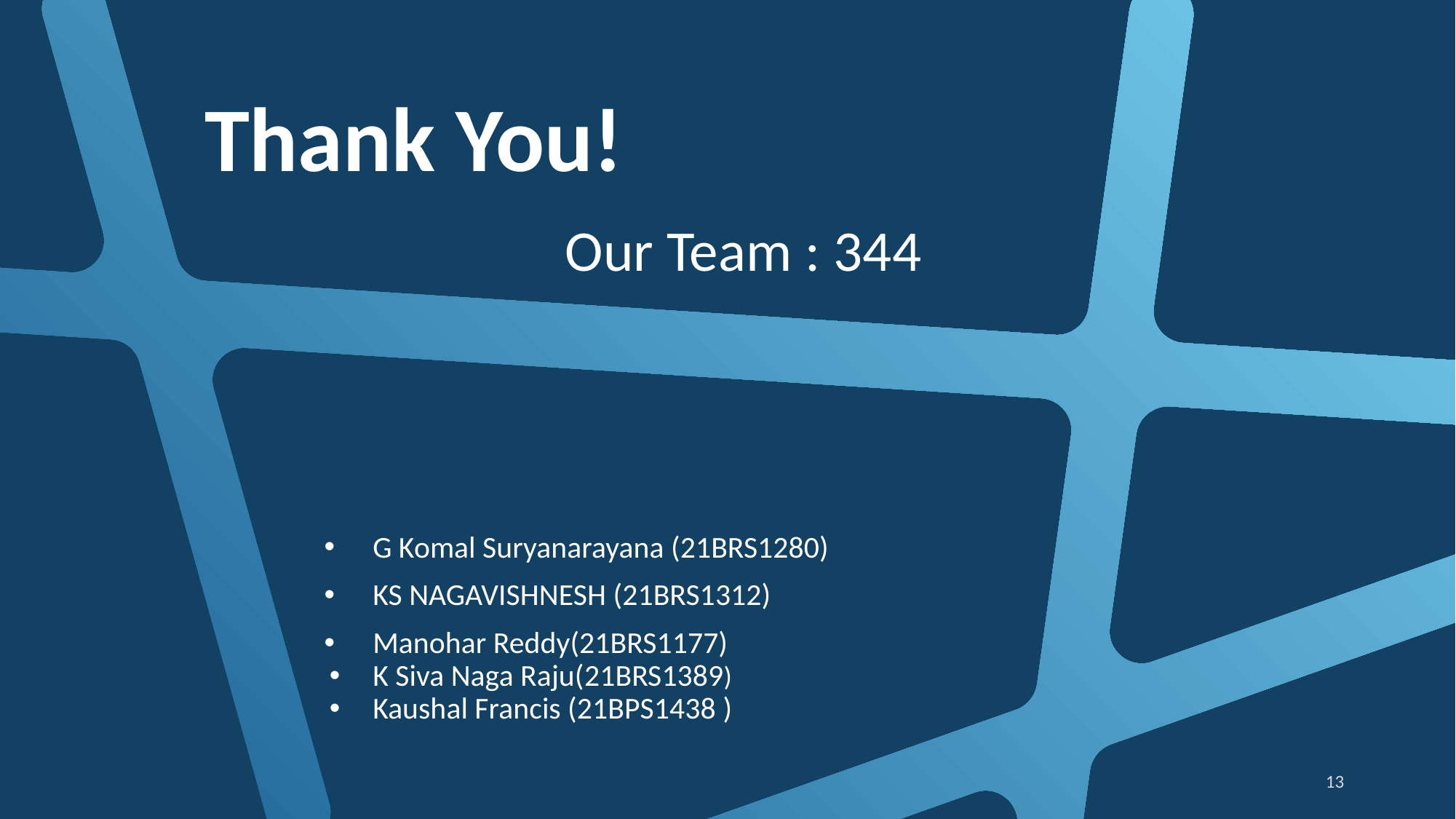

# Thank You!
Our Team : 344
G Komal Suryanarayana (21BRS1280)
KS NAGAVISHNESH (21BRS1312)
Manohar Reddy(21BRS1177)
K Siva Naga Raju(​​21BRS1389)
Kaushal Francis (21BPS1438​ )
13